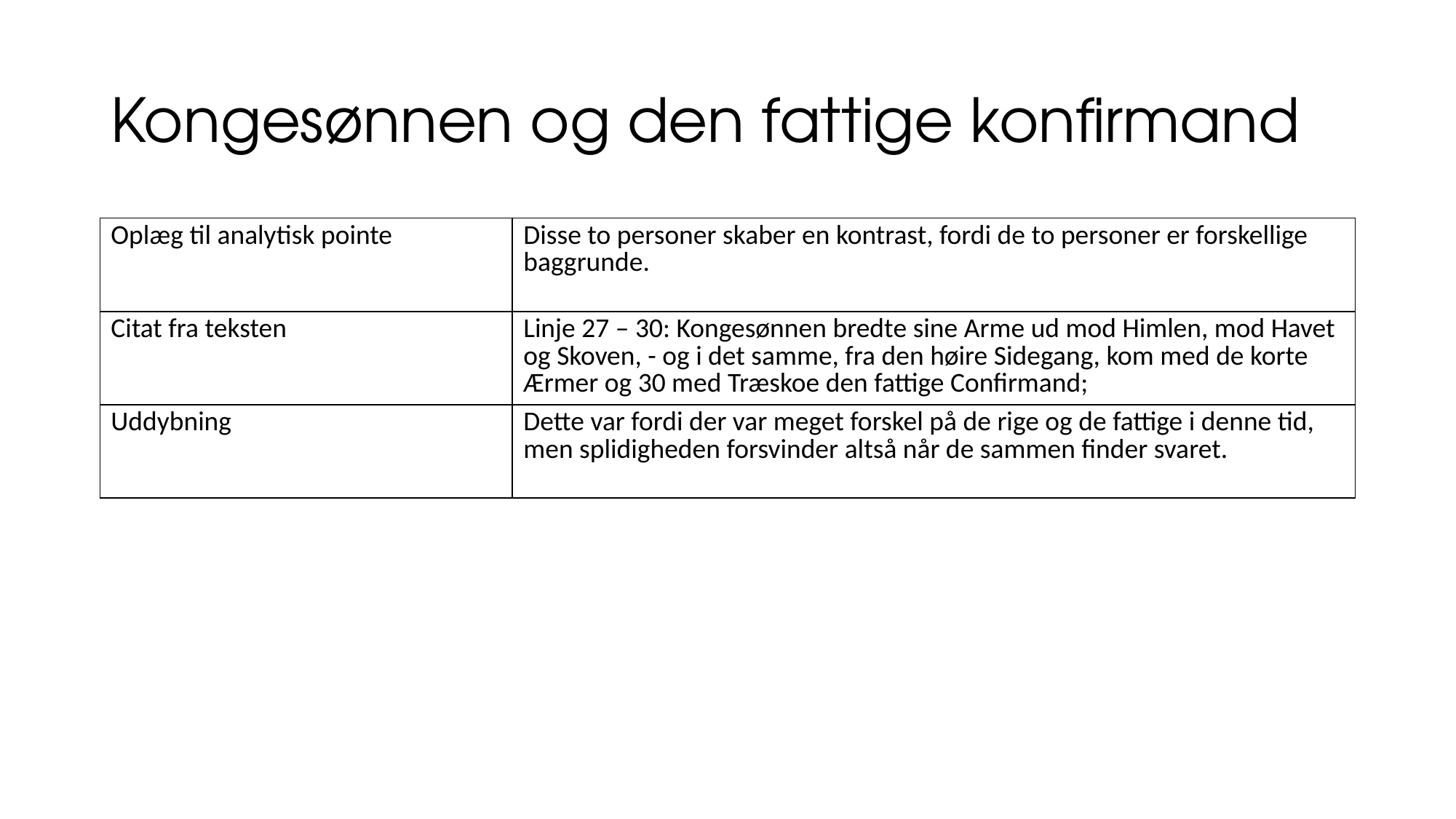

# Kongesønnen og den fattige konfirmand
| Oplæg til analytisk pointe | Disse to personer skaber en kontrast, fordi de to personer er forskellige baggrunde. |
| --- | --- |
| Citat fra teksten | Linje 27 – 30: Kongesønnen bredte sine Arme ud mod Himlen, mod Havet og Skoven, - og i det samme, fra den høire Sidegang, kom med de korte Ærmer og 30 med Træskoe den fattige Confirmand; |
| Uddybning | Dette var fordi der var meget forskel på de rige og de fattige i denne tid, men splidigheden forsvinder altså når de sammen finder svaret. |